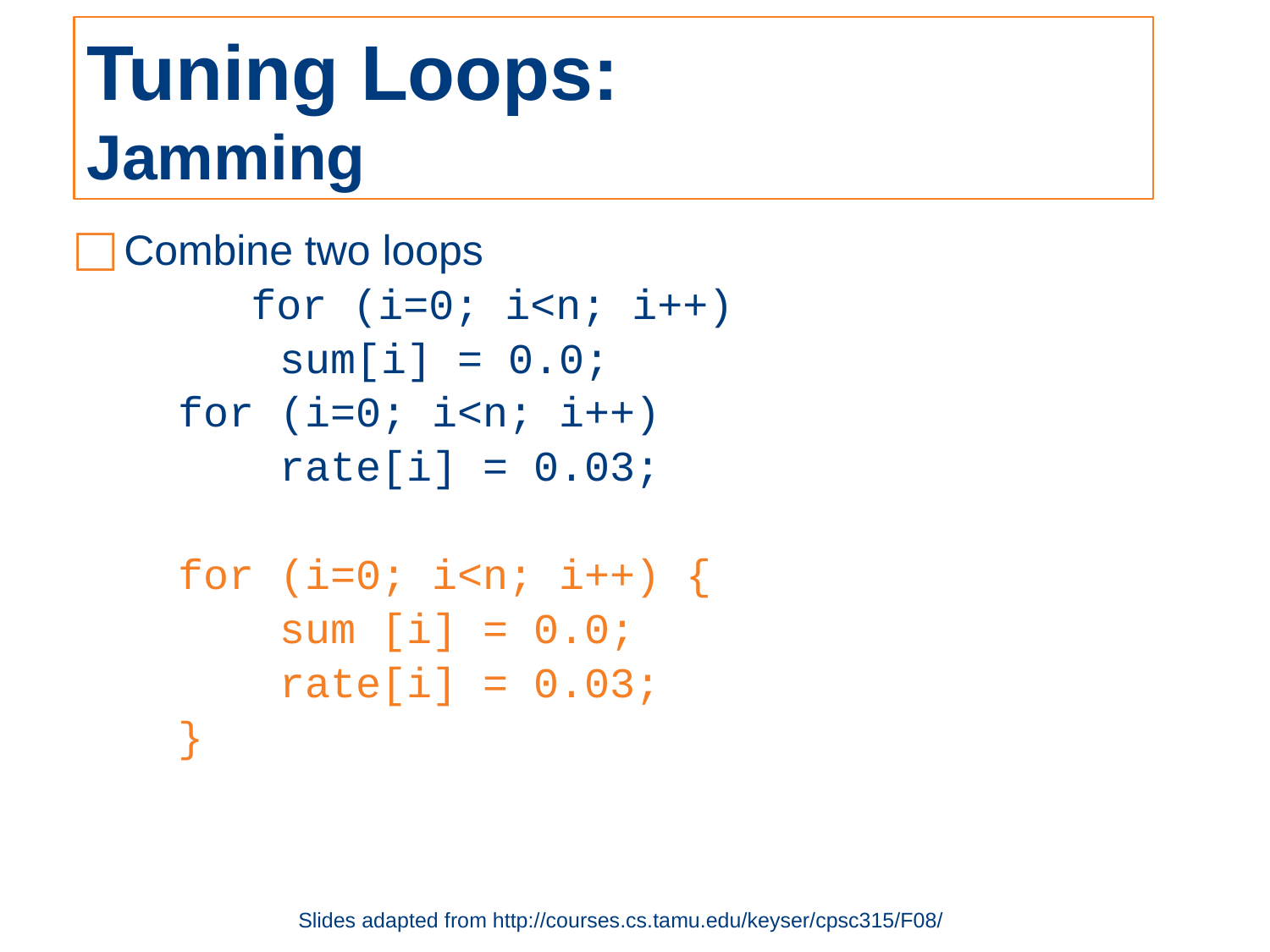

# Tuning Loops: Jamming
Combine two loops
		for (i=0; i<n; i++)
        sum[i] = 0.0;
    for (i=0; i<n; i++)
        rate[i] = 0.03;

    for (i=0; i<n; i++) {
        sum [i] = 0.0;
        rate[i] = 0.03;
    }
Slides adapted from http://courses.cs.tamu.edu/keyser/cpsc315/F08/